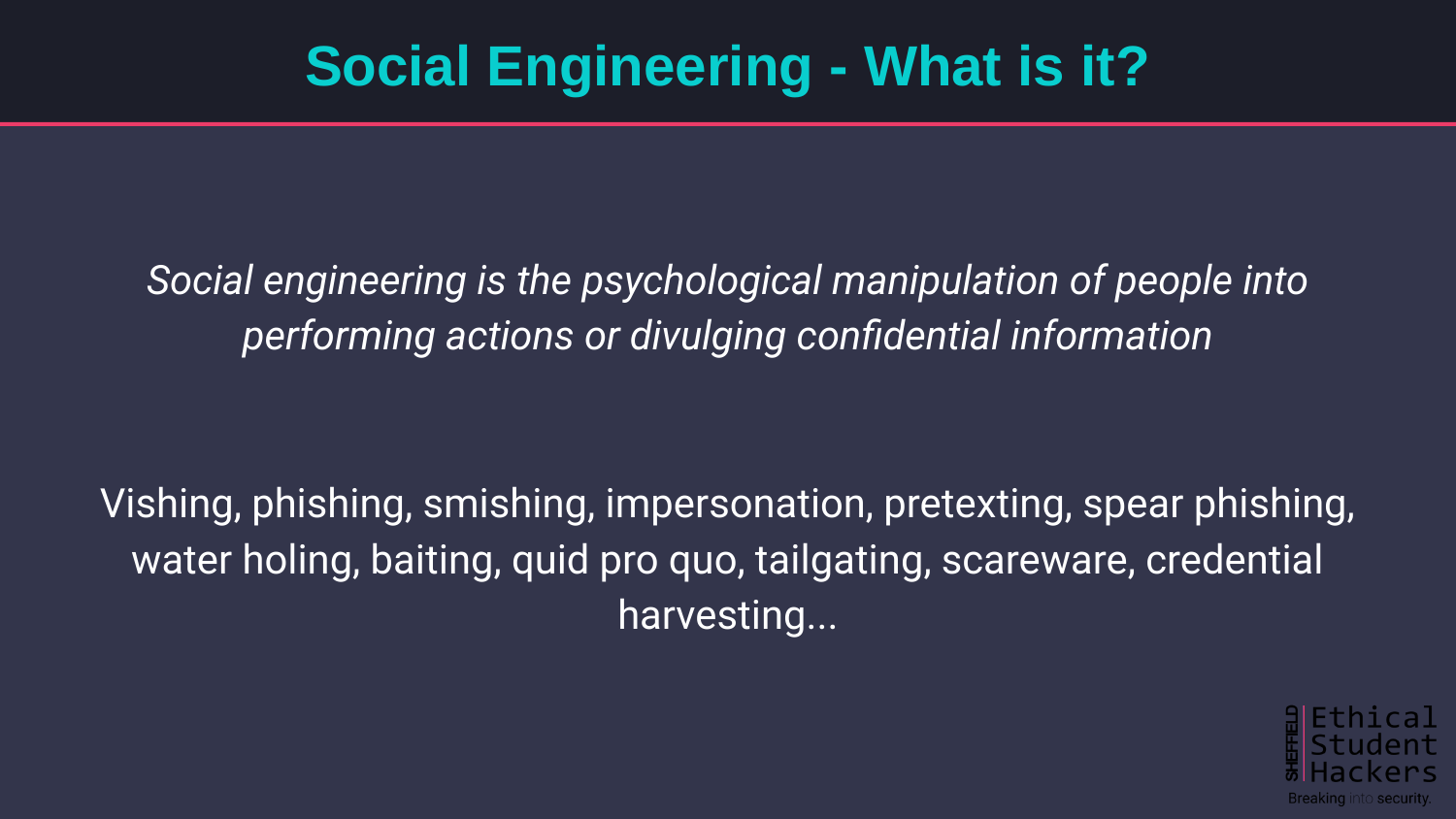

# Social Engineering - What is it?
Social engineering is the psychological manipulation of people into performing actions or divulging confidential information
Vishing, phishing, smishing, impersonation, pretexting, spear phishing, water holing, baiting, quid pro quo, tailgating, scareware, credential harvesting...